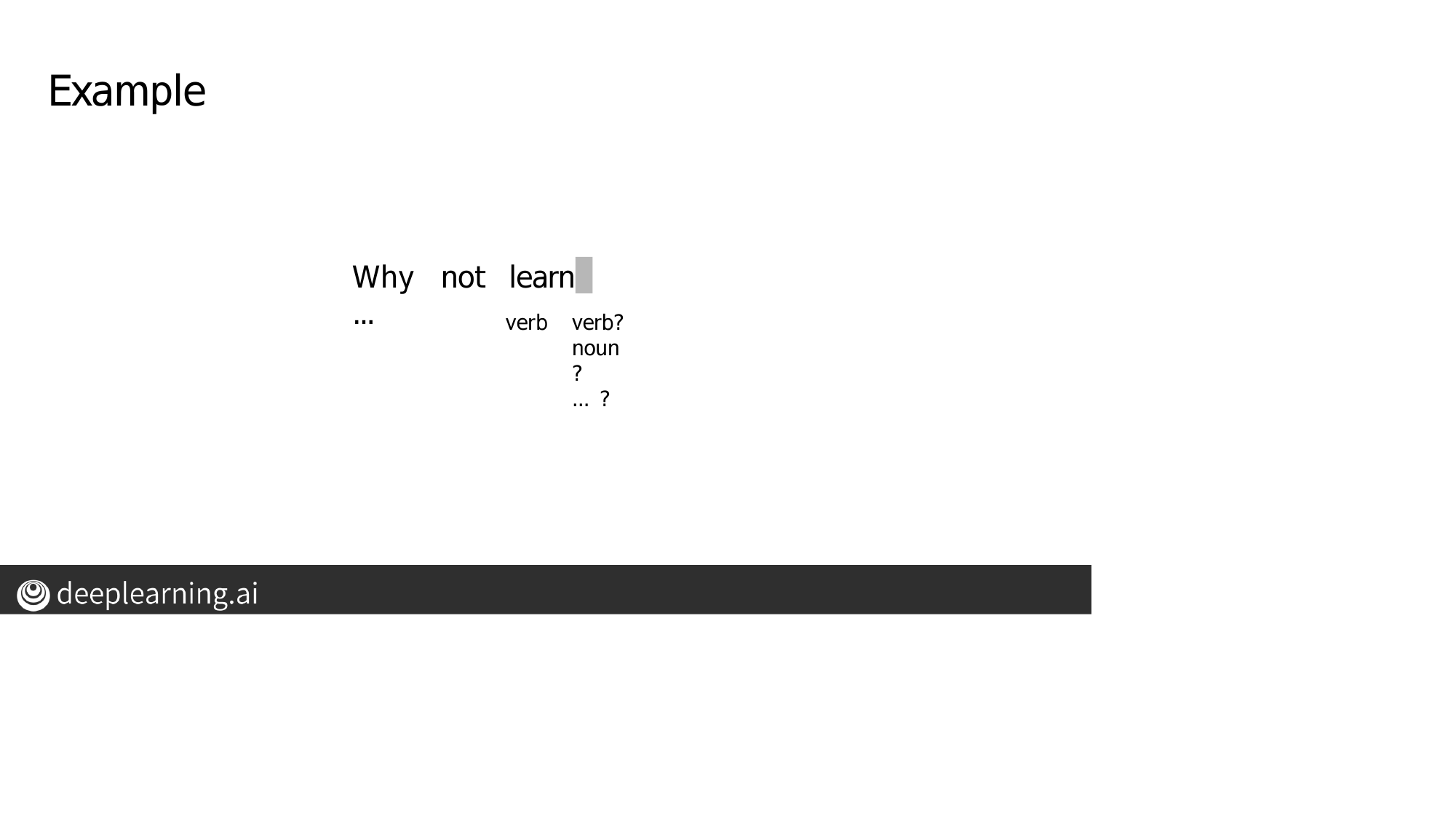

# Example
Why	not	learn	...

verb
verb?  noun?
… ?